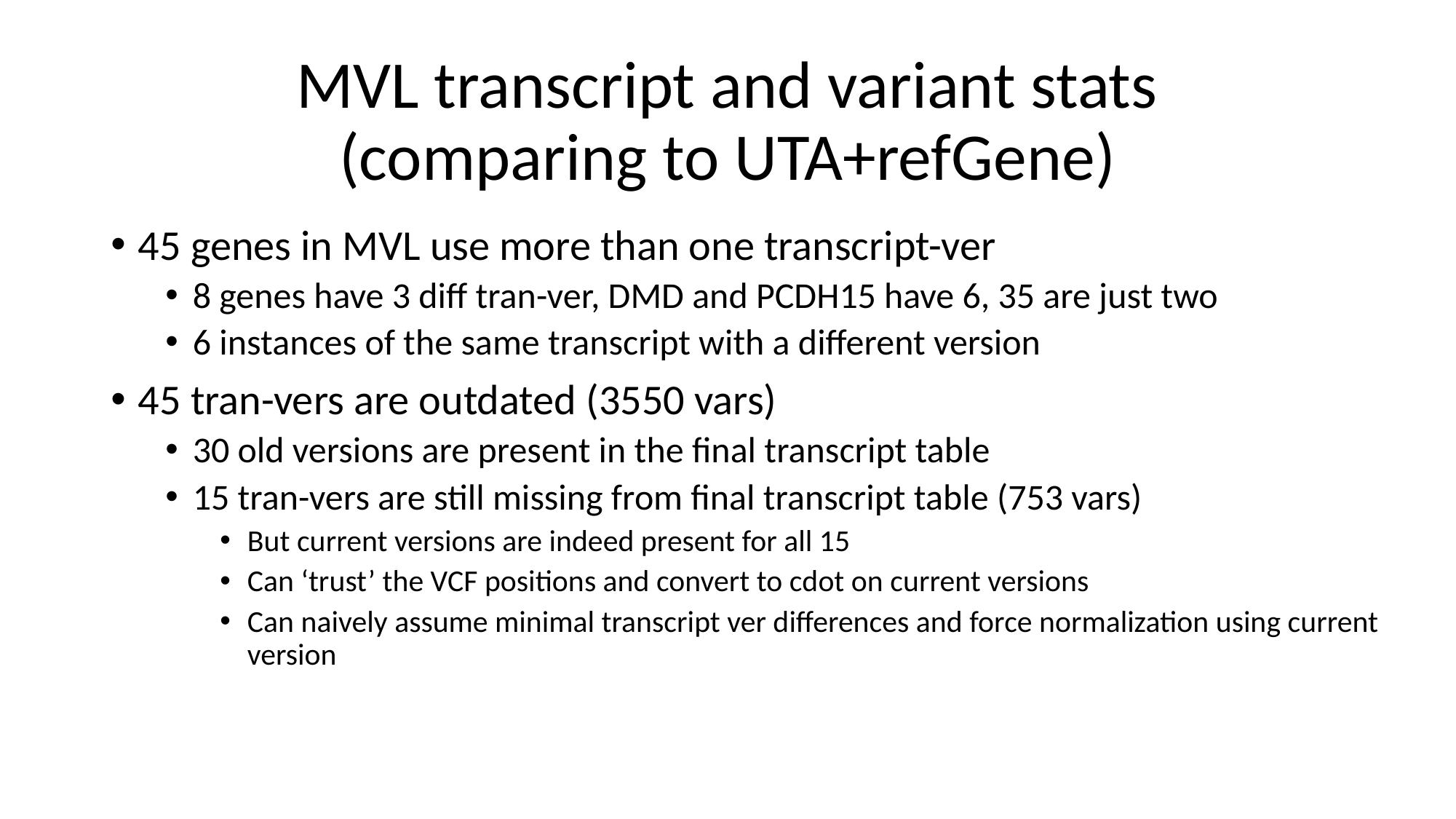

# MVL transcript and variant stats (comparing to UTA+refGene)
45 genes in MVL use more than one transcript-ver
8 genes have 3 diff tran-ver, DMD and PCDH15 have 6, 35 are just two
6 instances of the same transcript with a different version
45 tran-vers are outdated (3550 vars)
30 old versions are present in the final transcript table
15 tran-vers are still missing from final transcript table (753 vars)
But current versions are indeed present for all 15
Can ‘trust’ the VCF positions and convert to cdot on current versions
Can naively assume minimal transcript ver differences and force normalization using current version